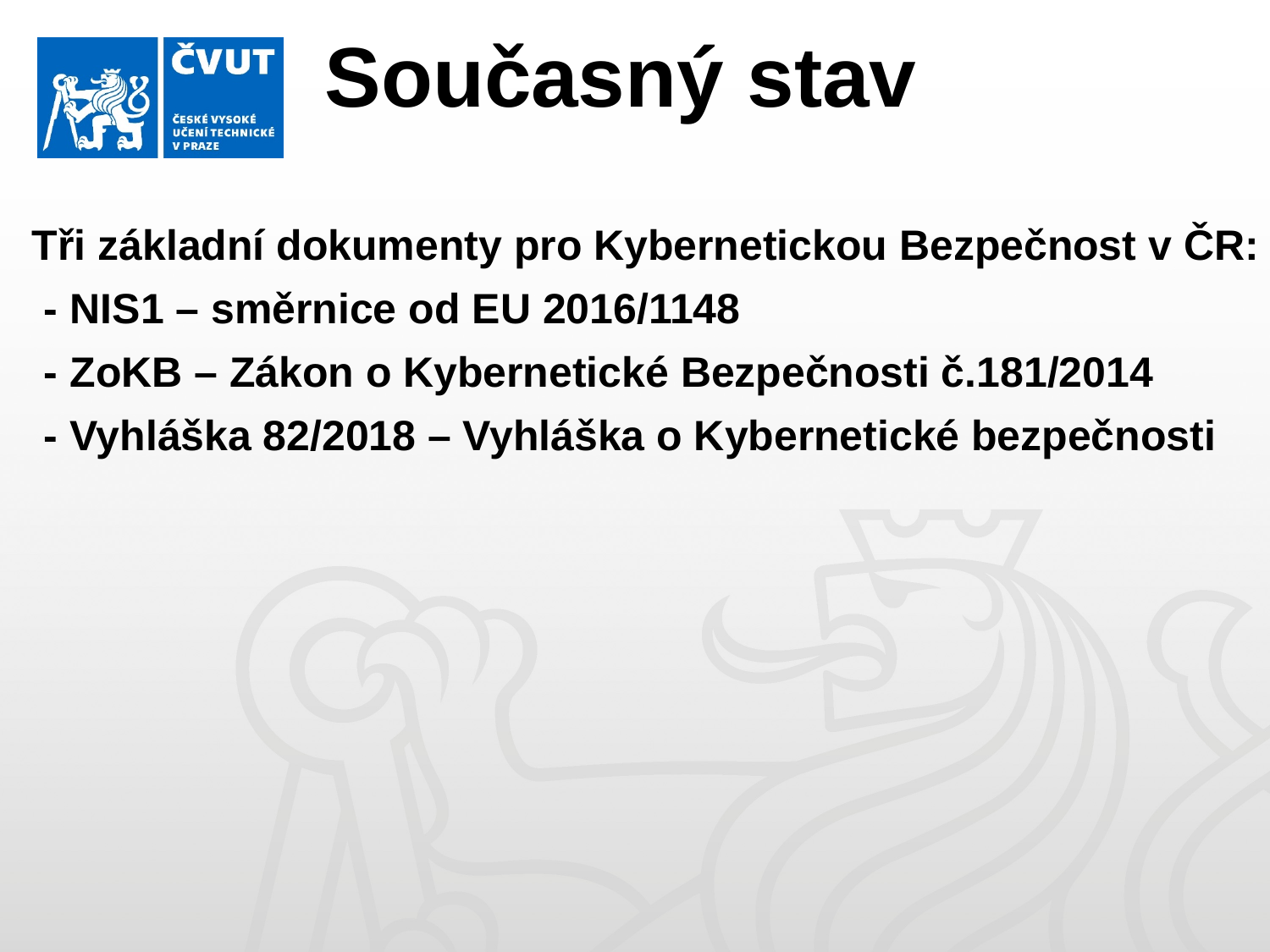

# Současný stav
Tři základní dokumenty pro Kybernetickou Bezpečnost v ČR:
 - NIS1 – směrnice od EU 2016/1148
 - ZoKB – Zákon o Kybernetické Bezpečnosti č.181/2014
 - Vyhláška 82/2018 – Vyhláška o Kybernetické bezpečnosti